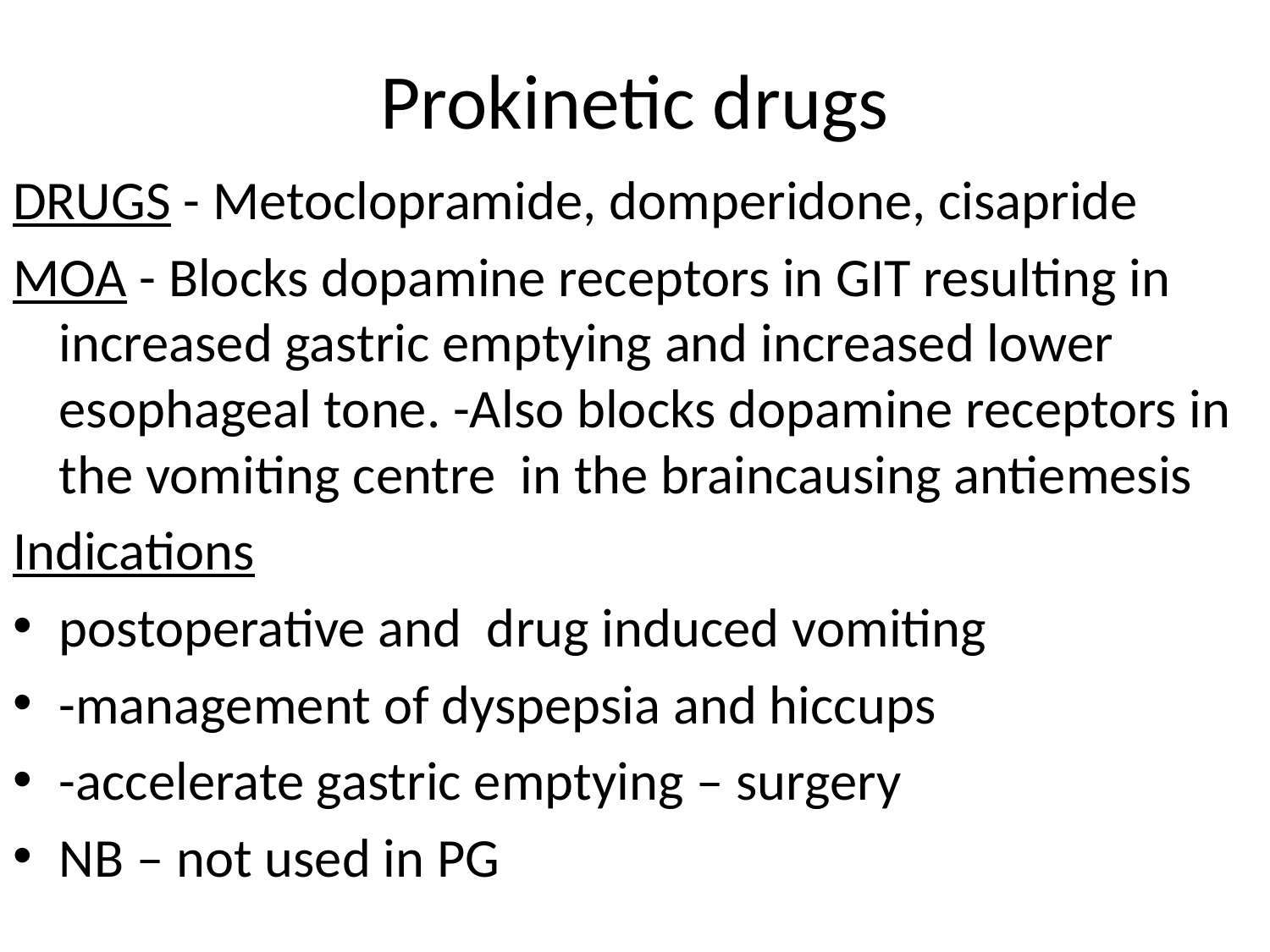

# Prokinetic drugs
DRUGS - Metoclopramide, domperidone, cisapride
MOA - Blocks dopamine receptors in GIT resulting in increased gastric emptying and increased lower esophageal tone. -Also blocks dopamine receptors in the vomiting centre  in the braincausing antiemesis
Indications
postoperative and  drug induced vomiting
-management of dyspepsia and hiccups
-accelerate gastric emptying – surgery
NB – not used in PG